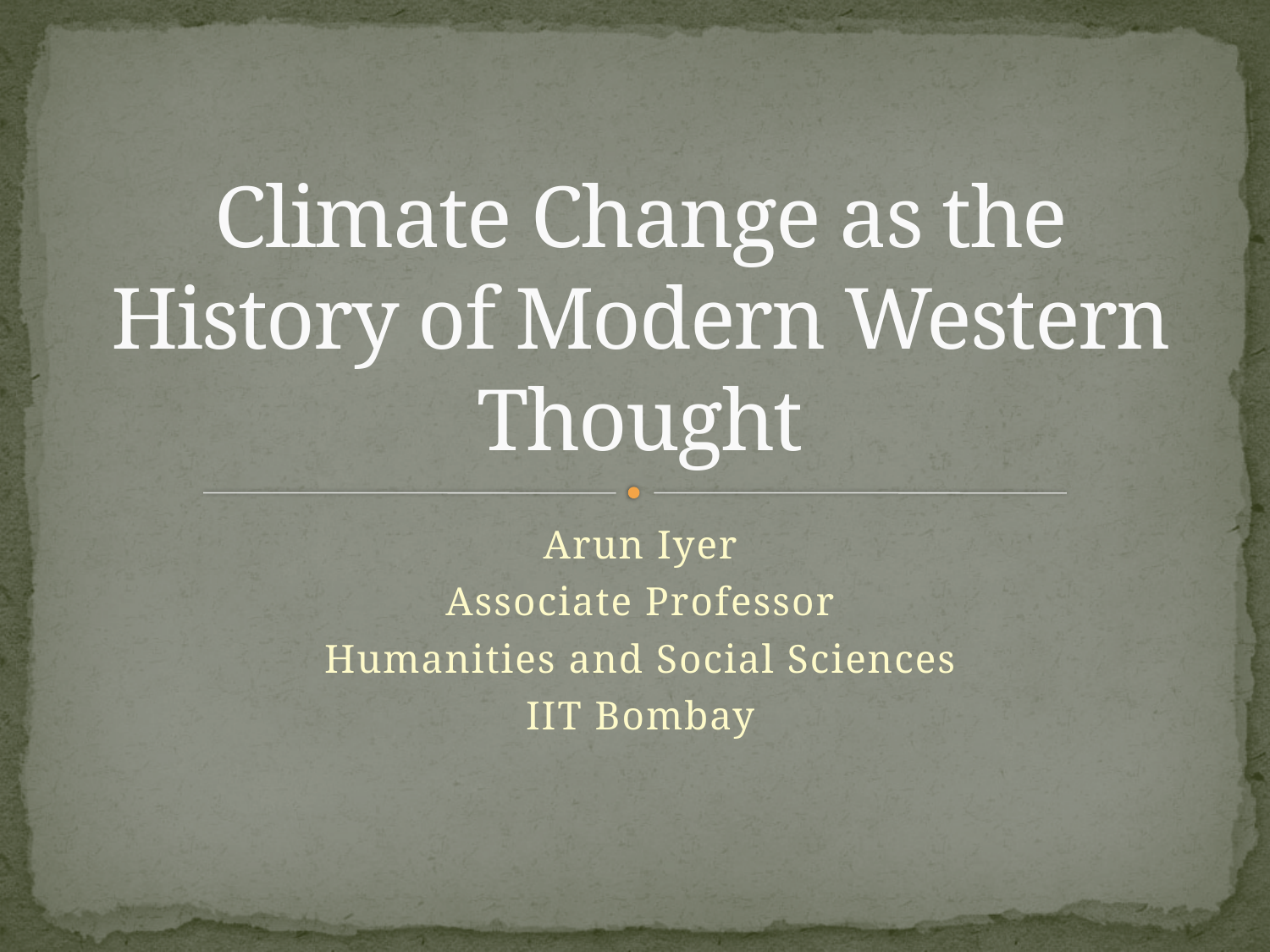

# Climate Change as the History of Modern Western Thought
Arun Iyer
Associate Professor
Humanities and Social Sciences
IIT Bombay